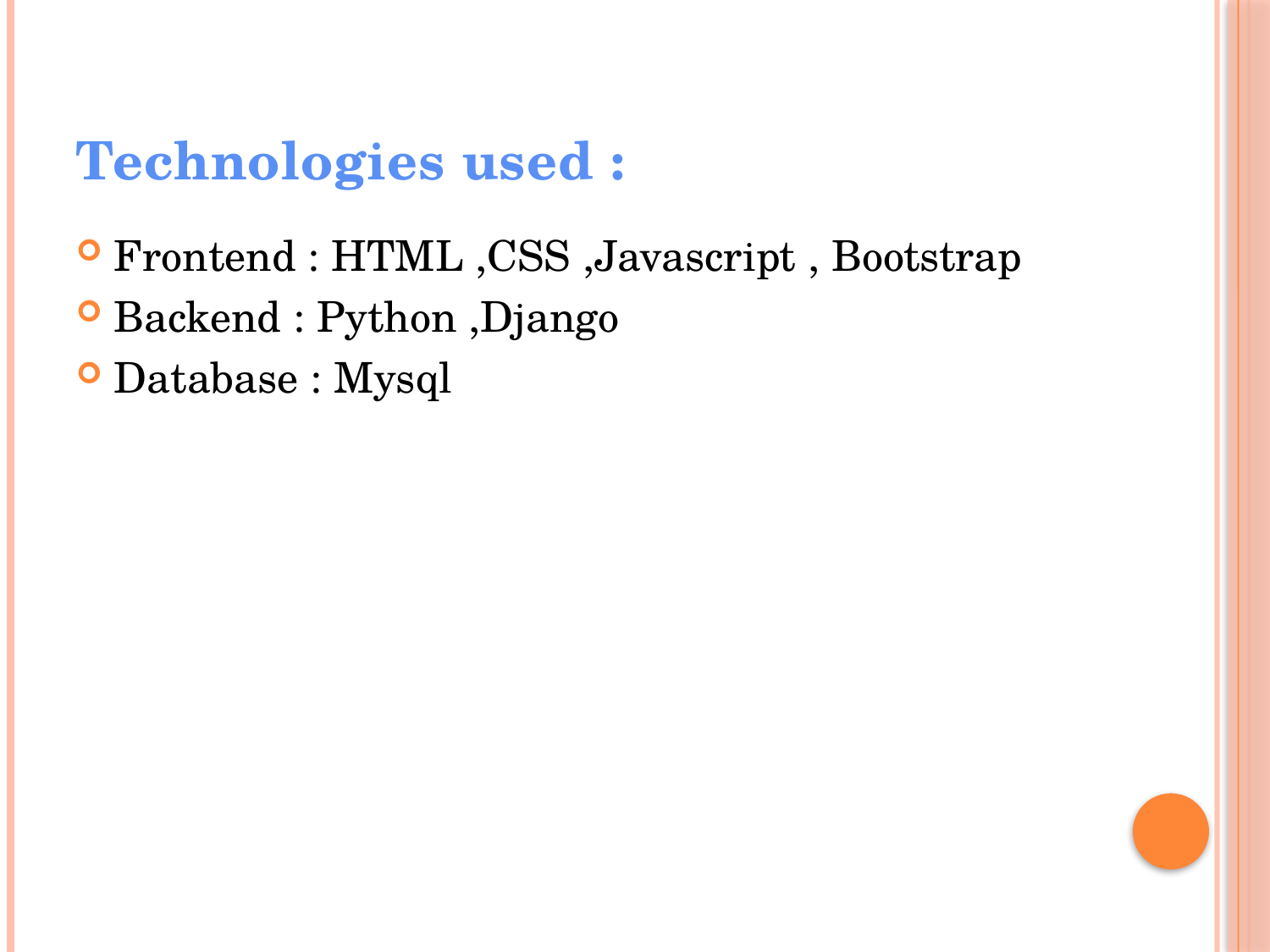

# Technologies used :
Frontend : HTML ,CSS ,Javascript , Bootstrap
Backend : Python ,Django
Database : Mysql